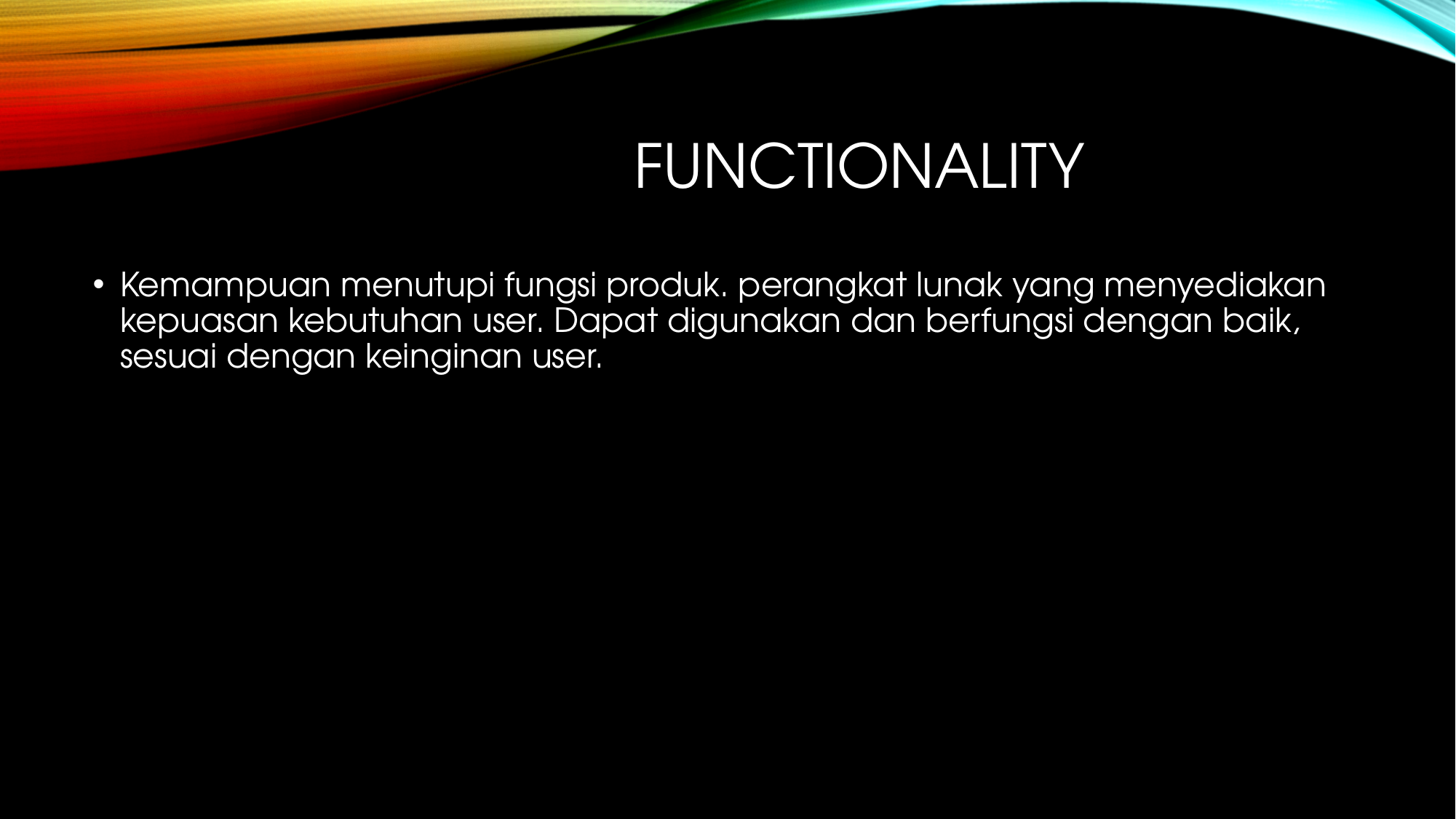

# functionality
Kemampuan menutupi fungsi produk. perangkat lunak yang menyediakan kepuasan kebutuhan user. Dapat digunakan dan berfungsi dengan baik, sesuai dengan keinginan user.